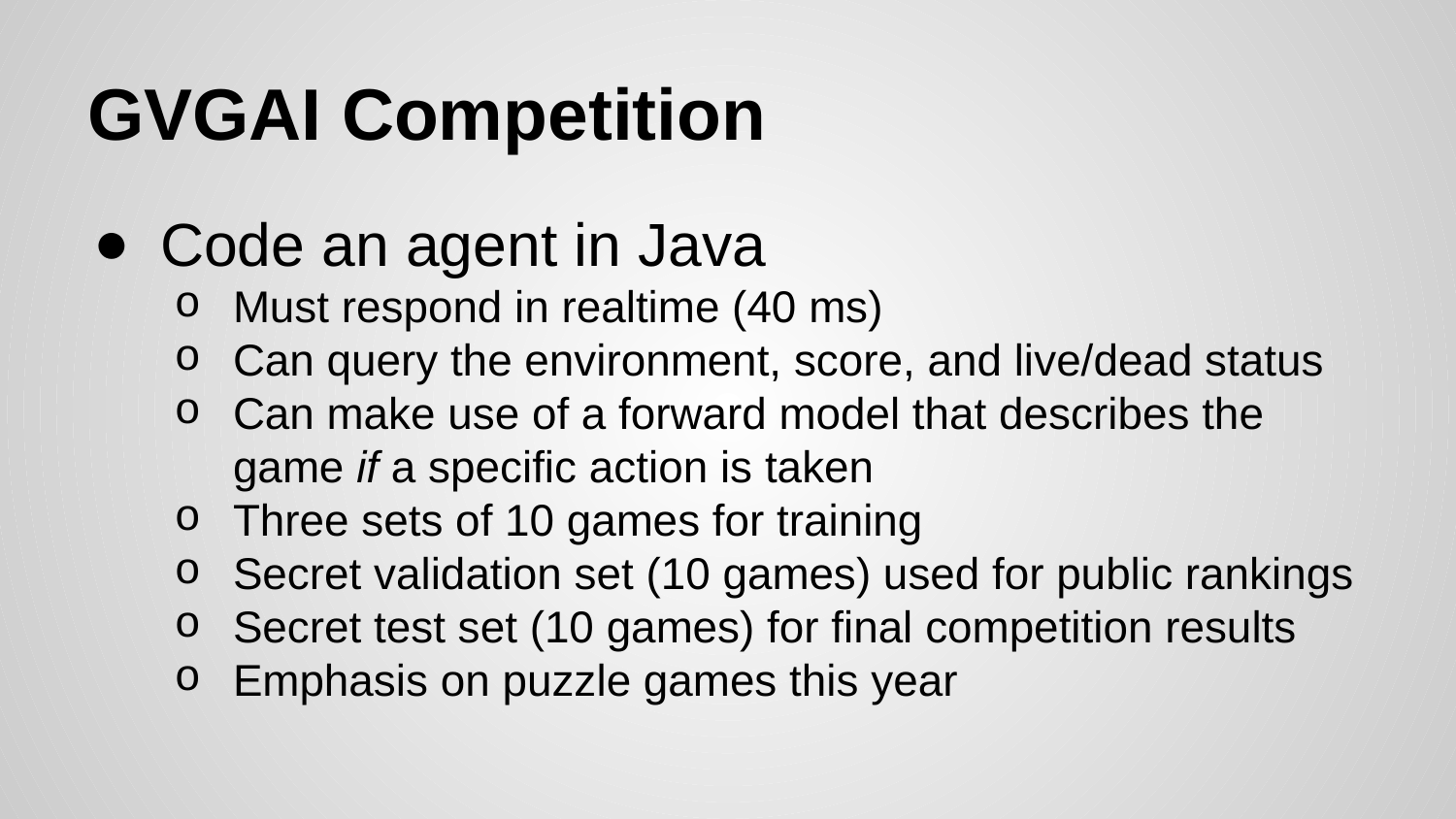

# GVGAI Competition
Code an agent in Java
Must respond in realtime (40 ms)
Can query the environment, score, and live/dead status
Can make use of a forward model that describes the game if a specific action is taken
Three sets of 10 games for training
Secret validation set (10 games) used for public rankings
Secret test set (10 games) for final competition results
Emphasis on puzzle games this year